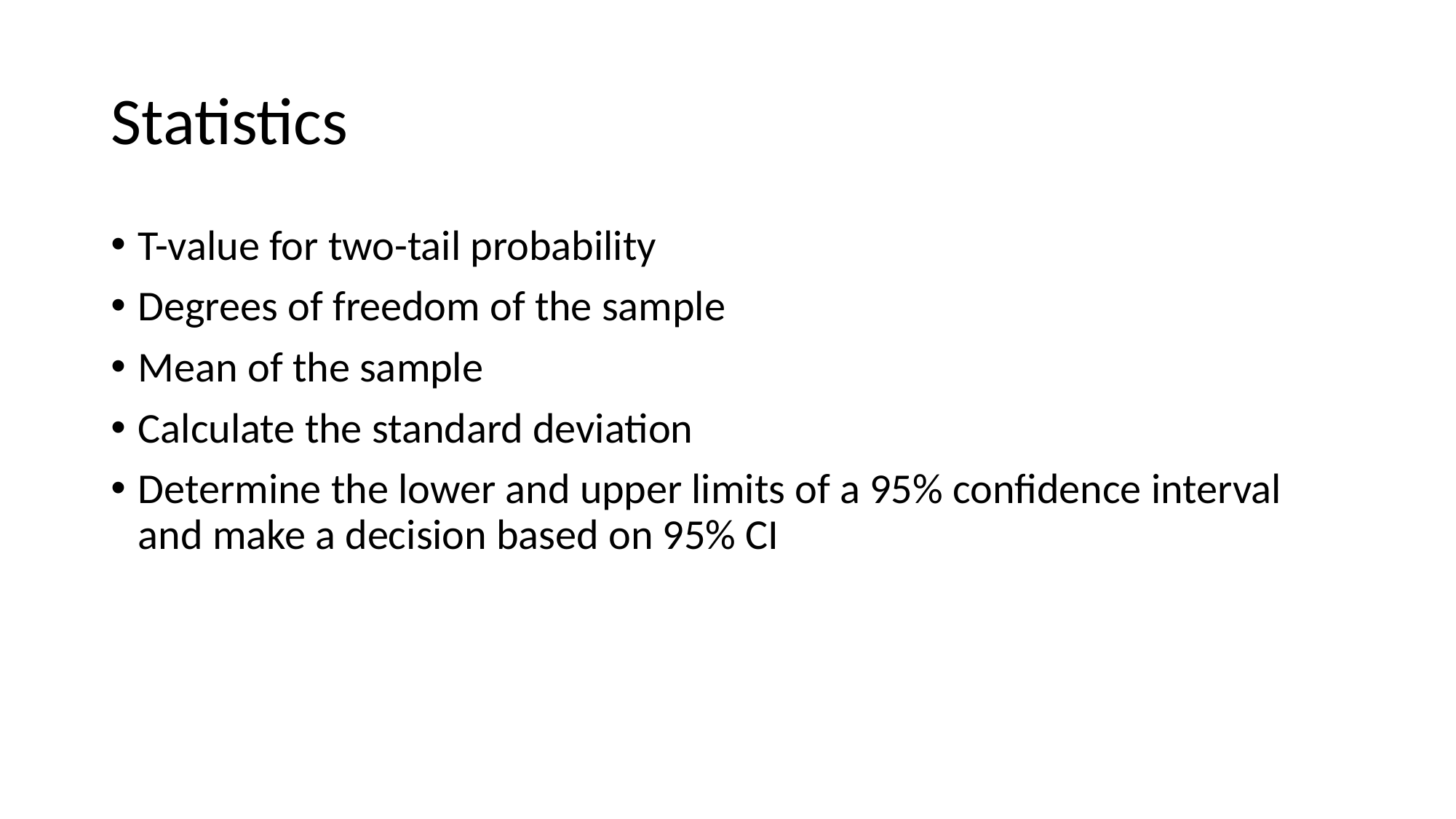

# Statistics
T-value for two-tail probability
Degrees of freedom of the sample
Mean of the sample
Calculate the standard deviation
Determine the lower and upper limits of a 95% confidence interval and make a decision based on 95% CI